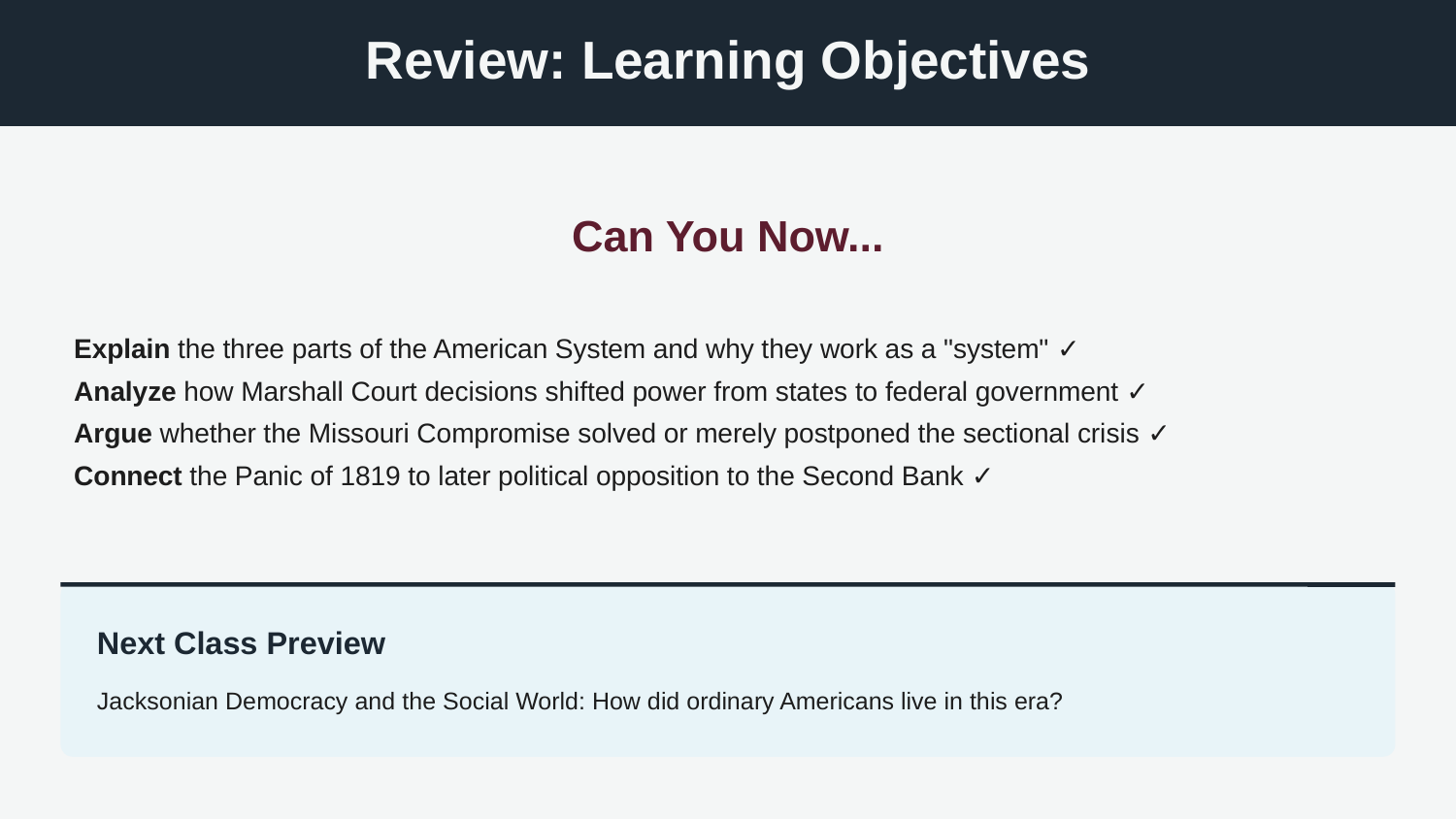

Review: Learning Objectives
Can You Now...
Explain the three parts of the American System and why they work as a "system" ✓
Analyze how Marshall Court decisions shifted power from states to federal government ✓
Argue whether the Missouri Compromise solved or merely postponed the sectional crisis ✓
Connect the Panic of 1819 to later political opposition to the Second Bank ✓

Next Class Preview
Jacksonian Democracy and the Social World: How did ordinary Americans live in this era?